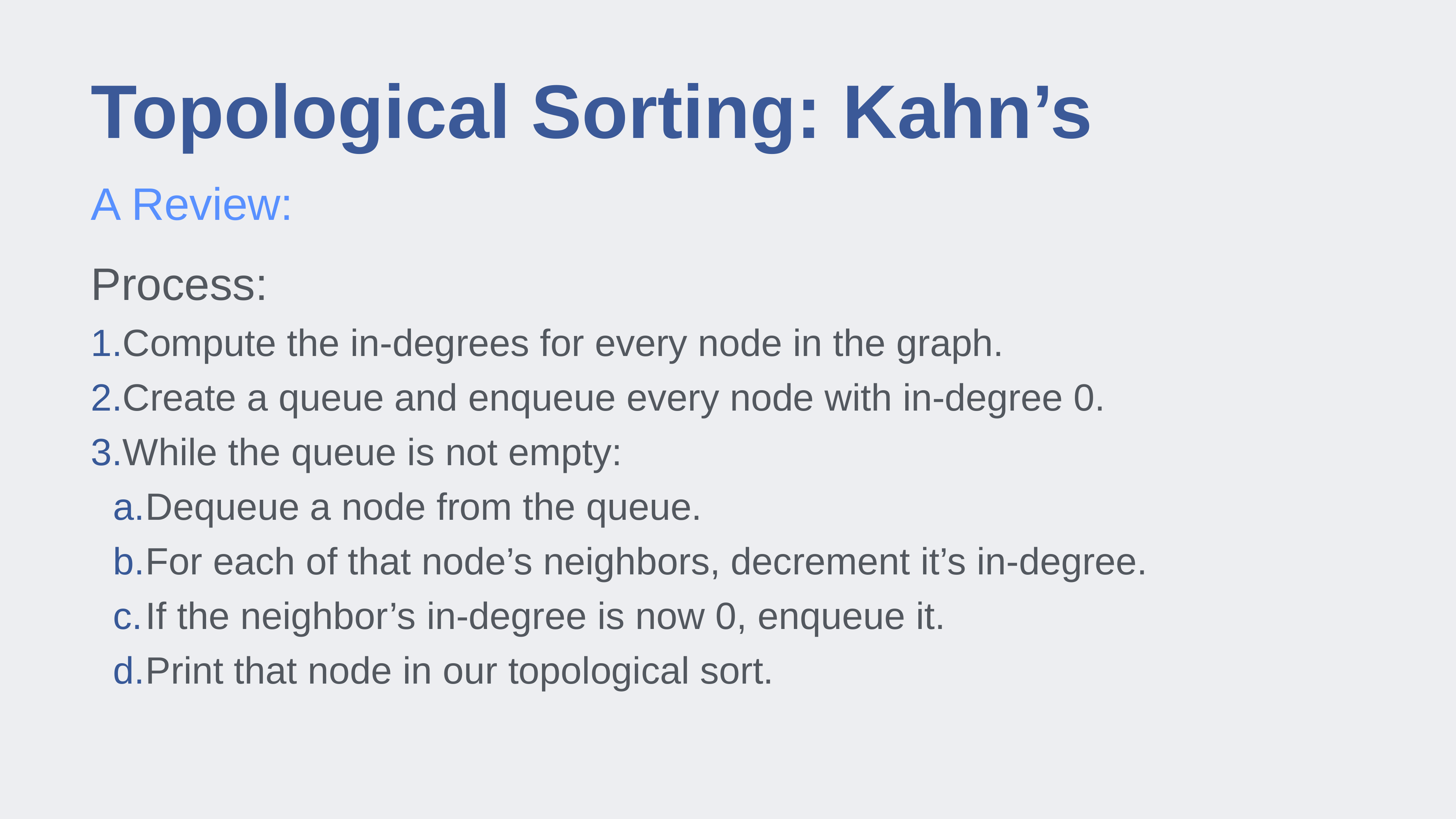

# Topological Sorting: Kahn’s
A Review:
Process:
Compute the in-degrees for every node in the graph.
Create a queue and enqueue every node with in-degree 0.
While the queue is not empty:
Dequeue a node from the queue.
For each of that node’s neighbors, decrement it’s in-degree.
If the neighbor’s in-degree is now 0, enqueue it.
Print that node in our topological sort.